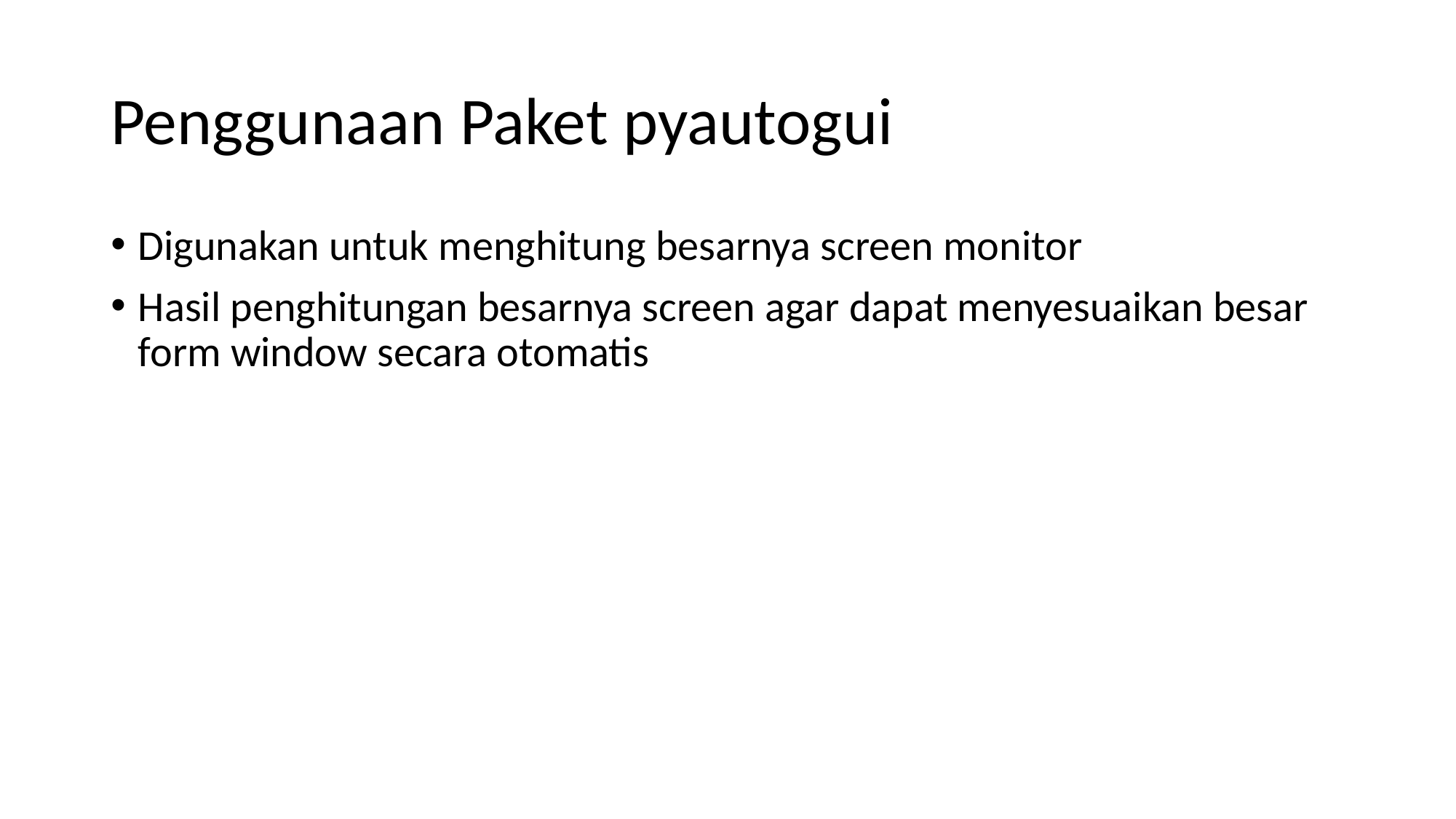

# Penggunaan Paket pyautogui
Digunakan untuk menghitung besarnya screen monitor
Hasil penghitungan besarnya screen agar dapat menyesuaikan besar form window secara otomatis